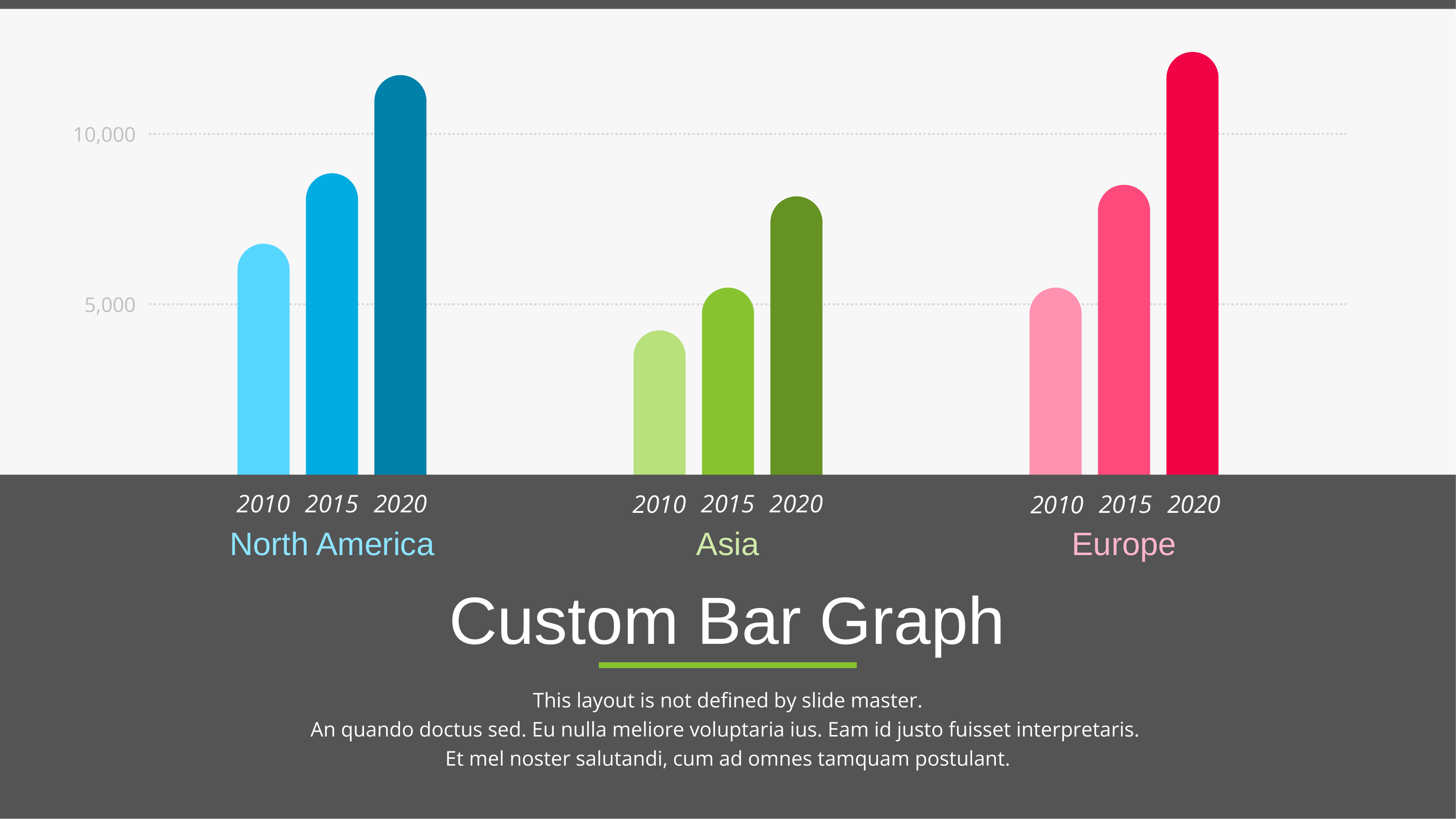

10,000

5,000

2020
2015
2010
2020
2015
2020
2010
2015
2010
North America
Asia
Europe
Custom Bar Graph

This layout is not defined by slide master.
An quando doctus sed. Eu nulla meliore voluptaria ius. Eam id justo fuisset interpretaris.
Et mel noster salutandi, cum ad omnes tamquam postulant.